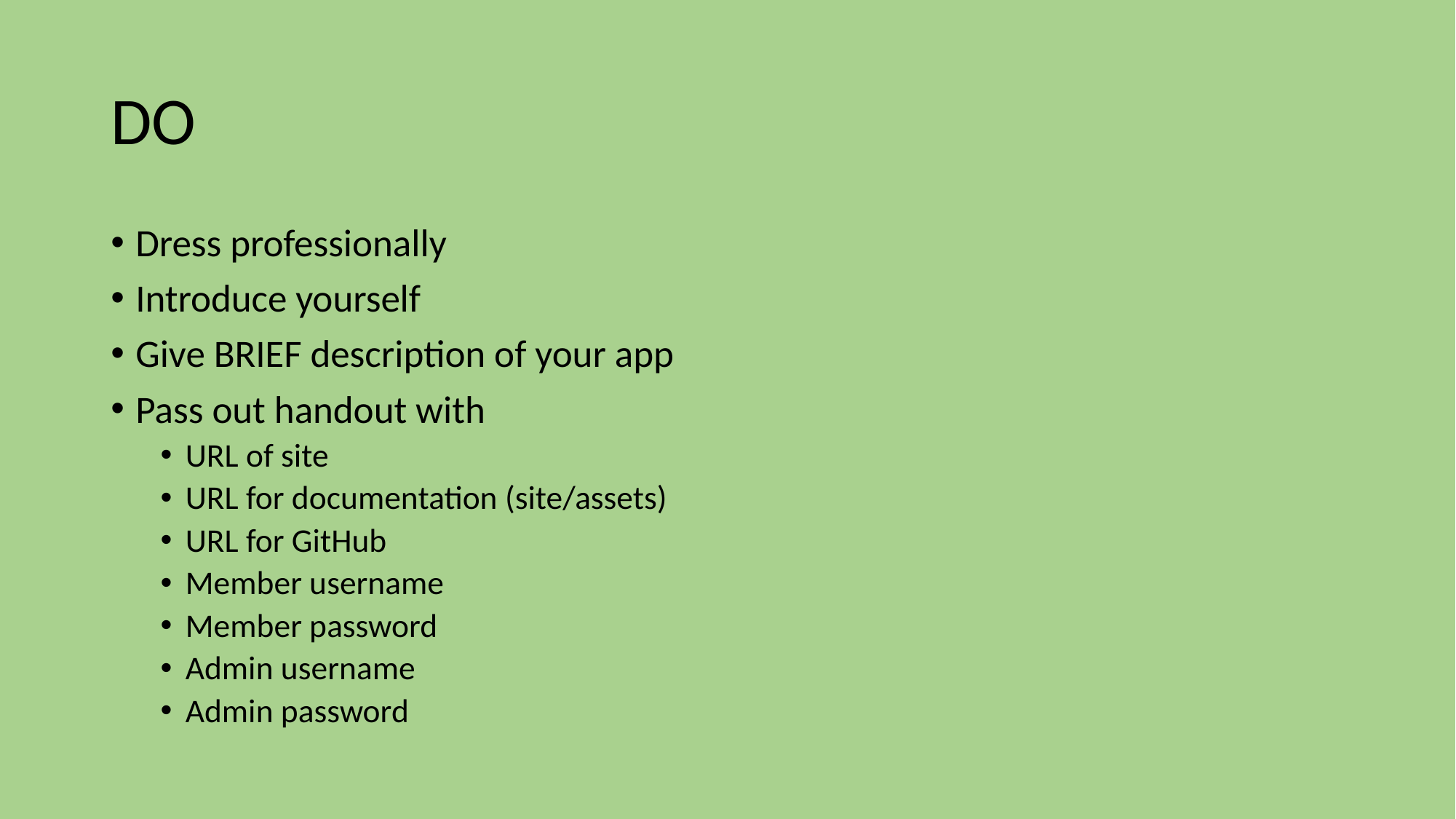

# DO
Dress professionally
Introduce yourself
Give BRIEF description of your app
Pass out handout with
URL of site
URL for documentation (site/assets)
URL for GitHub
Member username
Member password
Admin username
Admin password